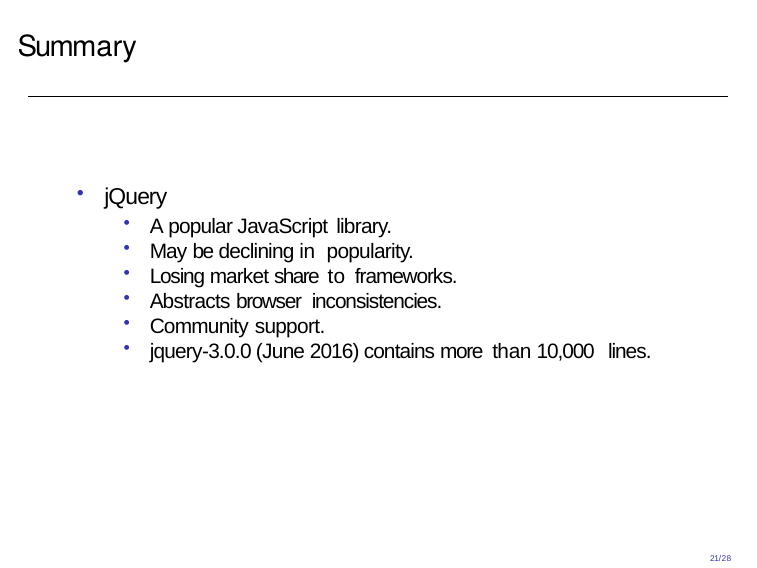

# Summary
jQuery
A popular JavaScript library.
May be declining in  popularity.
Losing market share  to frameworks.
Abstracts browser  inconsistencies.
Community support.
jquery-3.0.0 (June 2016) contains more  than 10,000  lines.
21/28